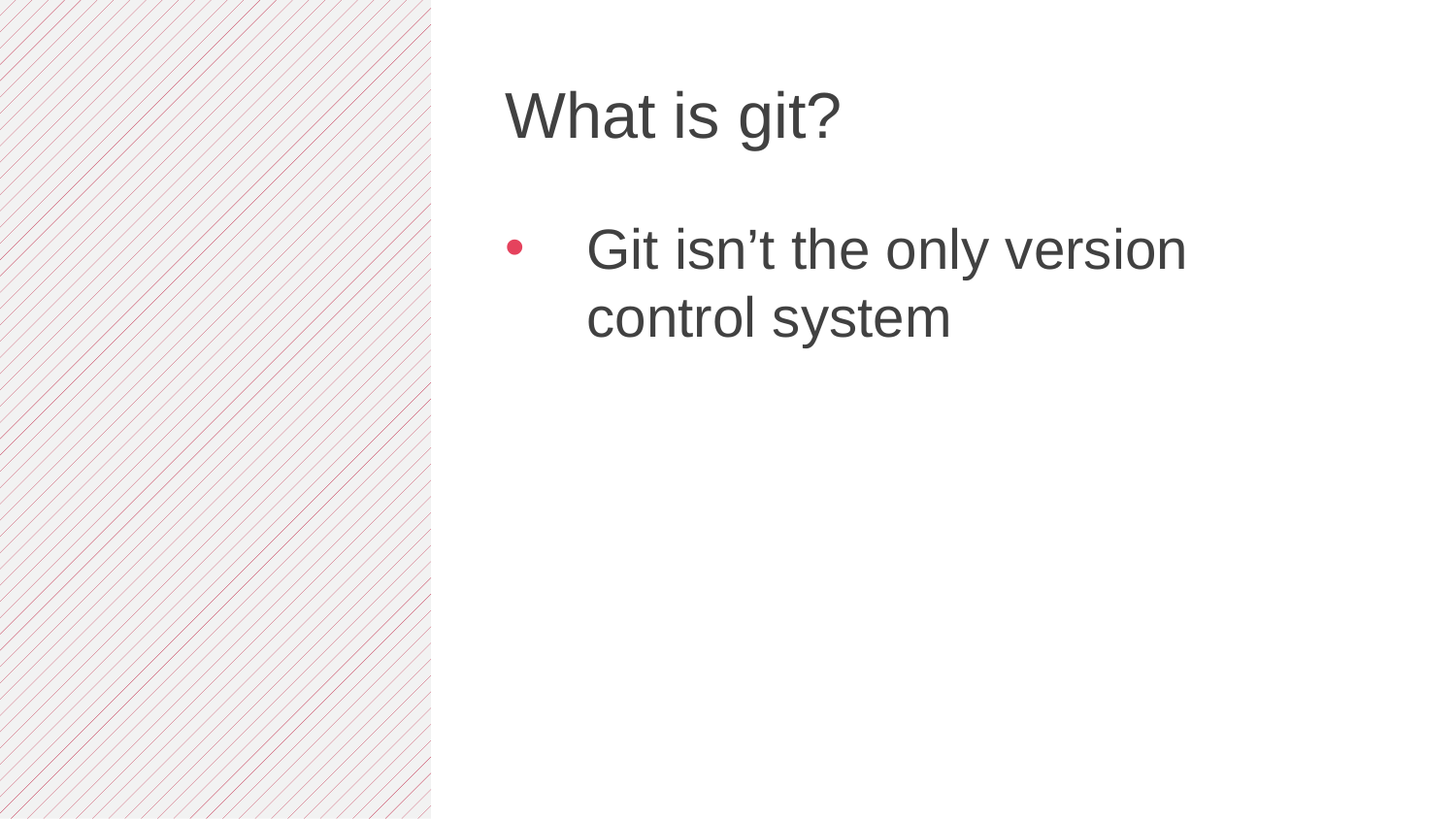

What is git?
Git isn’t the only version control system